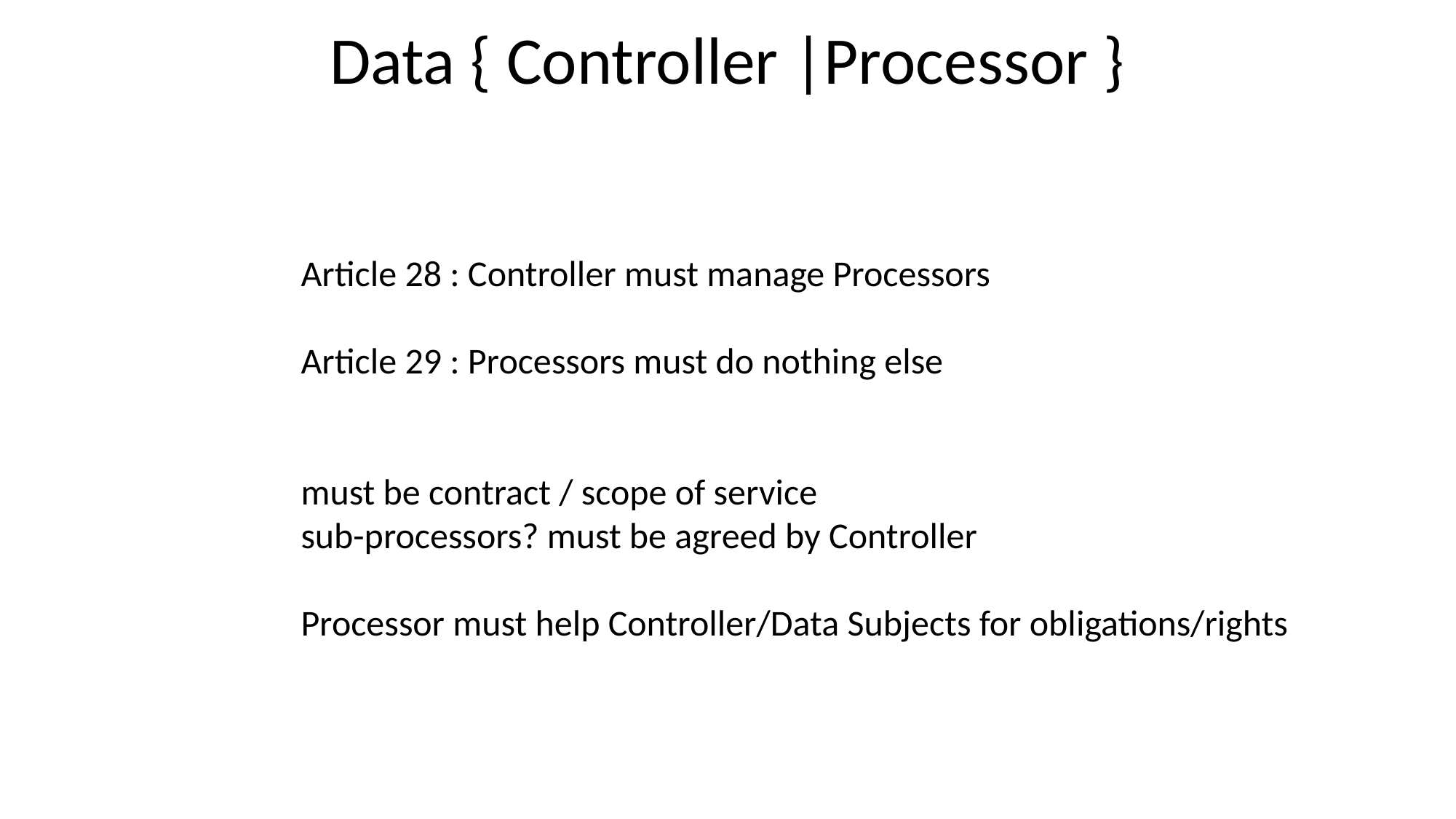

# Data { Controller |Processor }
Article 28 : Controller must manage Processors

Article 29 : Processors must do nothing else

must be contract / scope of service
sub-processors? must be agreed by Controller

Processor must help Controller/Data Subjects for obligations/rights